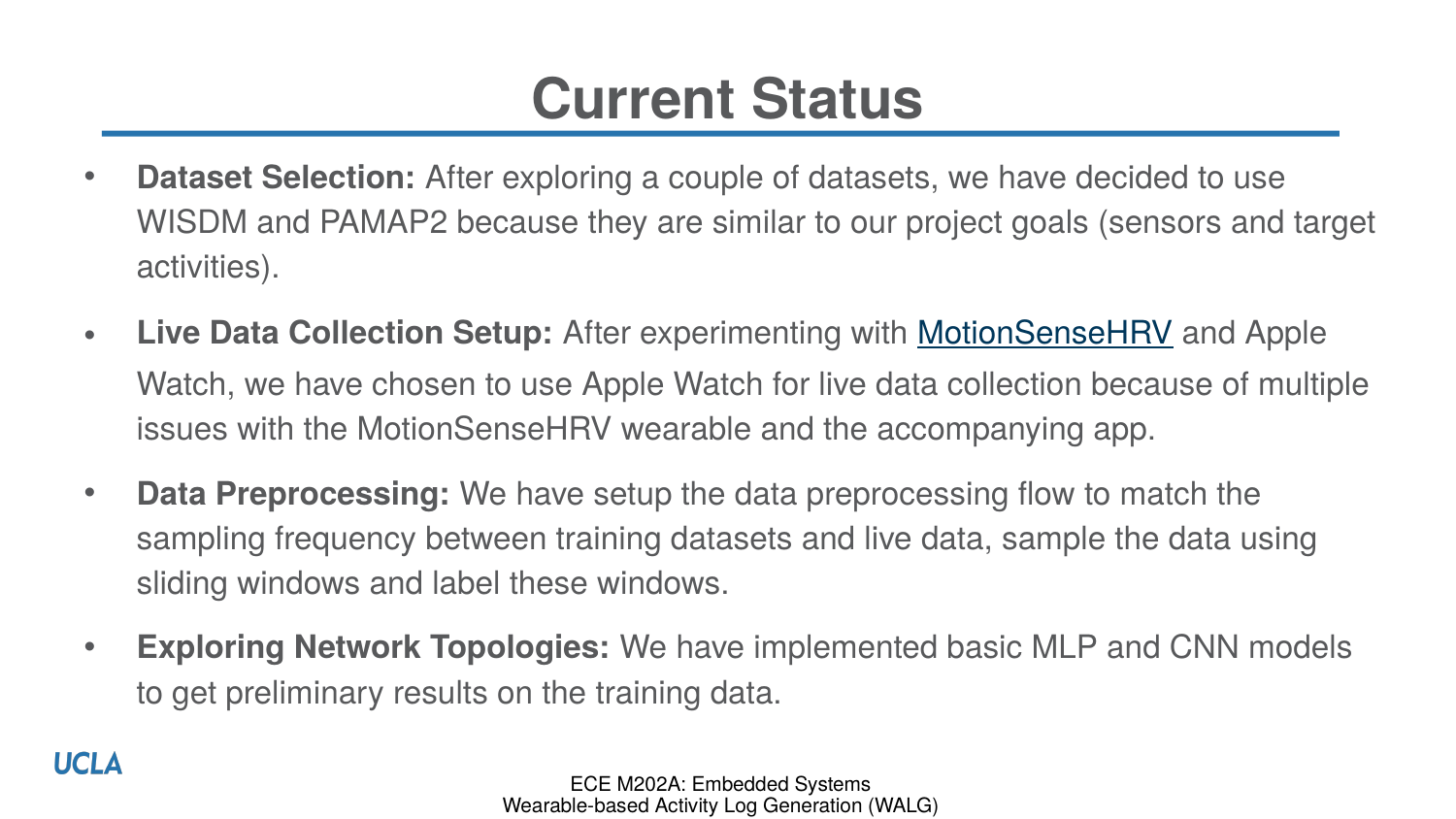

# Current Status
Dataset Selection: After exploring a couple of datasets, we have decided to use WISDM and PAMAP2 because they are similar to our project goals (sensors and target activities).
Live Data Collection Setup: After experimenting with MotionSenseHRV and Apple Watch, we have chosen to use Apple Watch for live data collection because of multiple issues with the MotionSenseHRV wearable and the accompanying app.
Data Preprocessing: We have setup the data preprocessing flow to match the sampling frequency between training datasets and live data, sample the data using sliding windows and label these windows.
Exploring Network Topologies: We have implemented basic MLP and CNN models to get preliminary results on the training data.